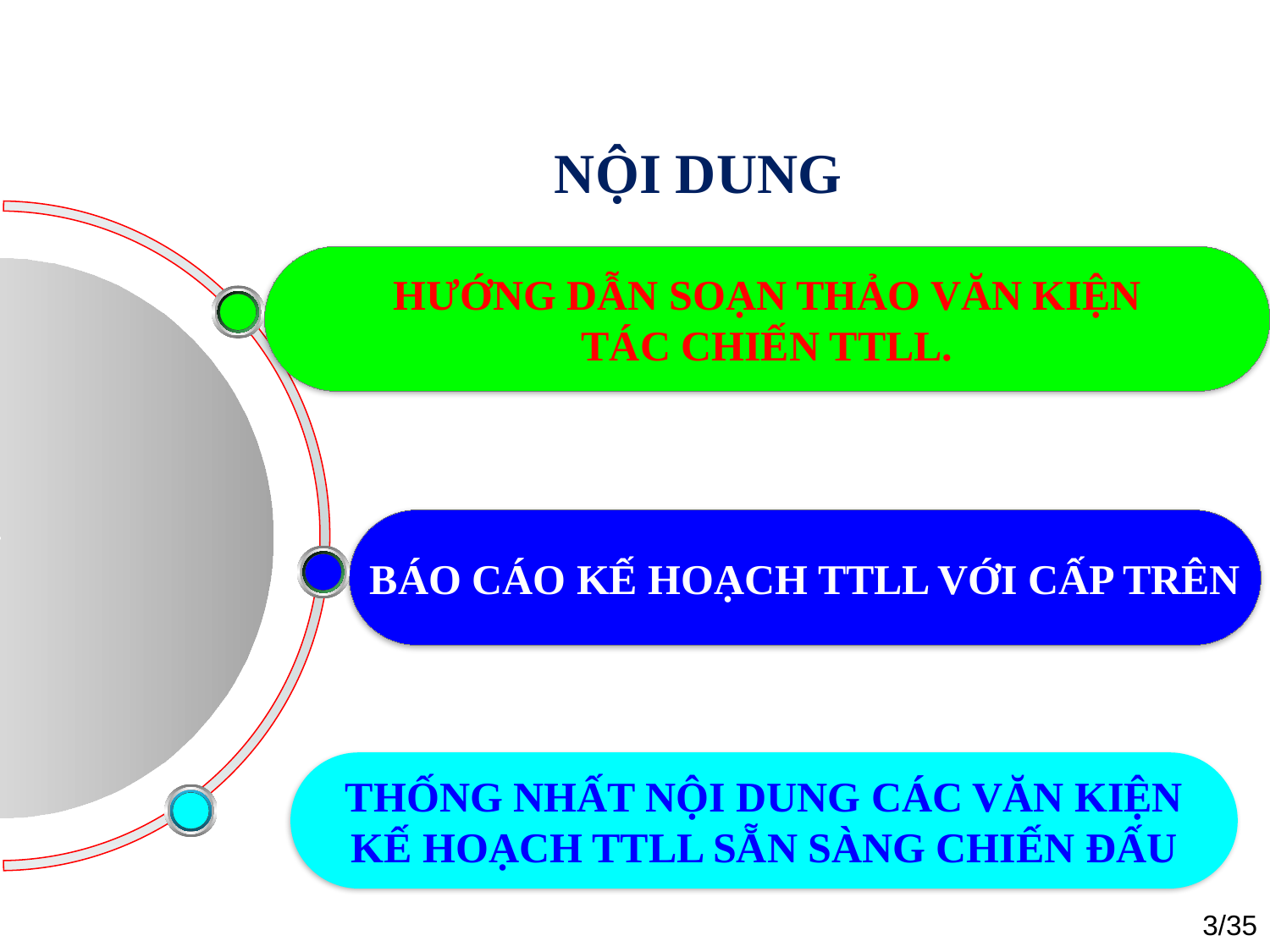

# NỘI DUNG

 HƯỚNG DẪN SOẠN THẢO VĂN KIỆN
TÁC CHIẾN TTLL.

BÁO CÁO KẾ HOẠCH TTLL VỚI CẤP TRÊN

THỐNG NHẤT NỘI DUNG CÁC VĂN KIỆN
KẾ HOẠCH TTLL SẴN SÀNG CHIẾN ĐẤU

3/35